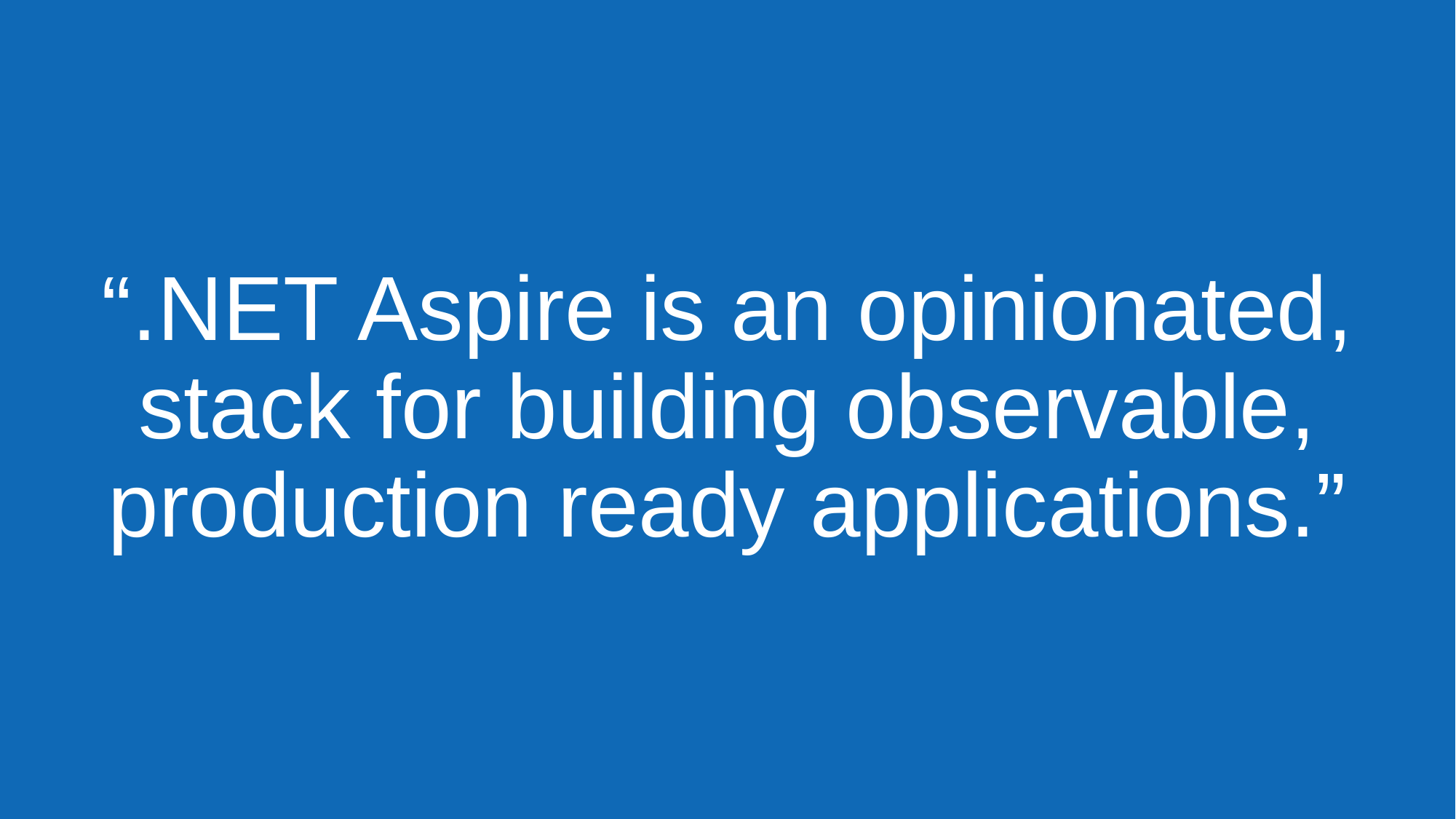

# “.NET Aspire is an opinionated, stack for building observable, production ready applications.”